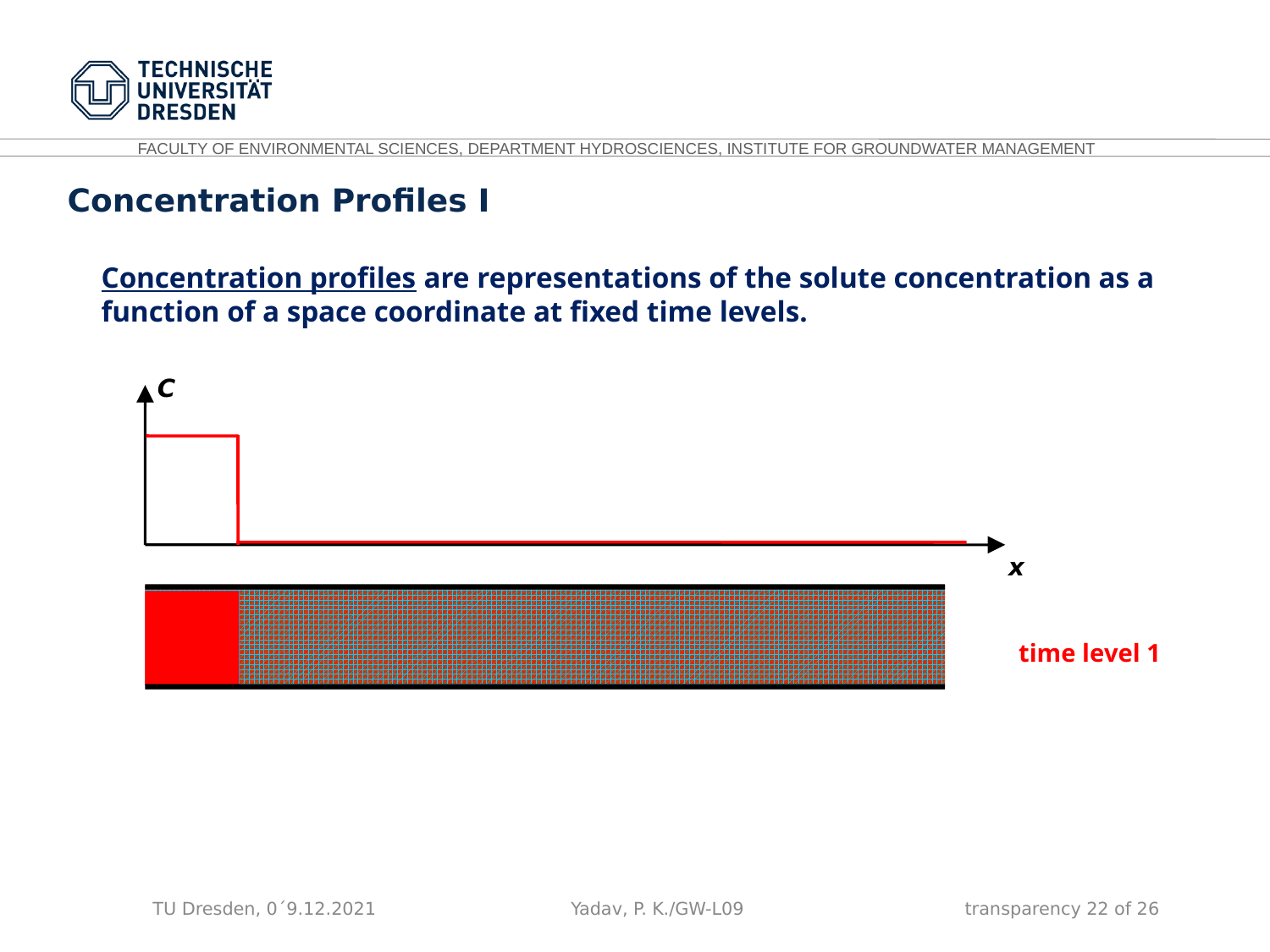

Concentration Profiles I

Concentration profiles are representations of the solute concentration as a function of a space coordinate at fixed time levels.
C

x

time level 1